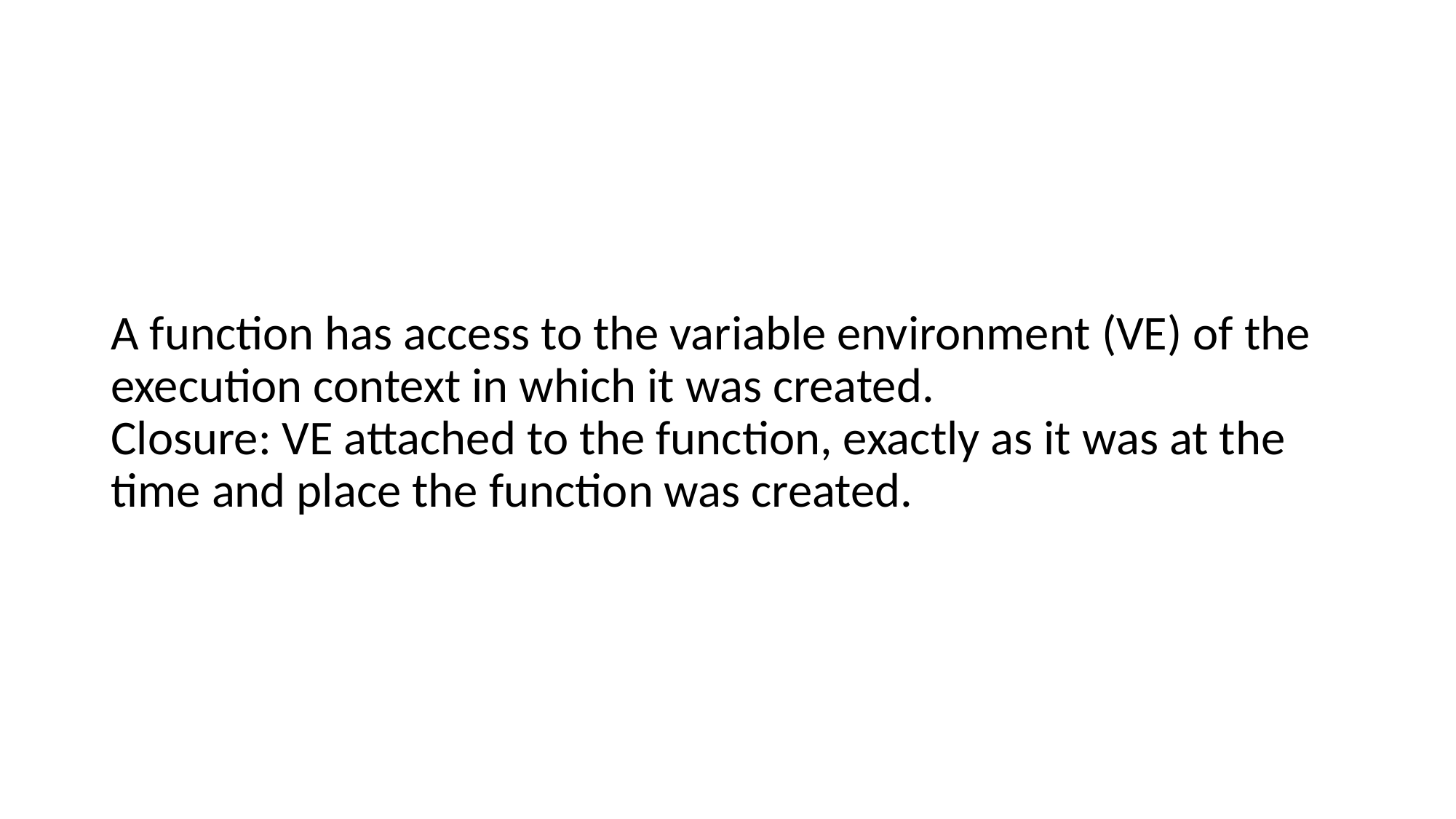

# A function has access to the variable environment (VE) of the execution context in which it was created. Closure: VE attached to the function, exactly as it was at the time and place the function was created.